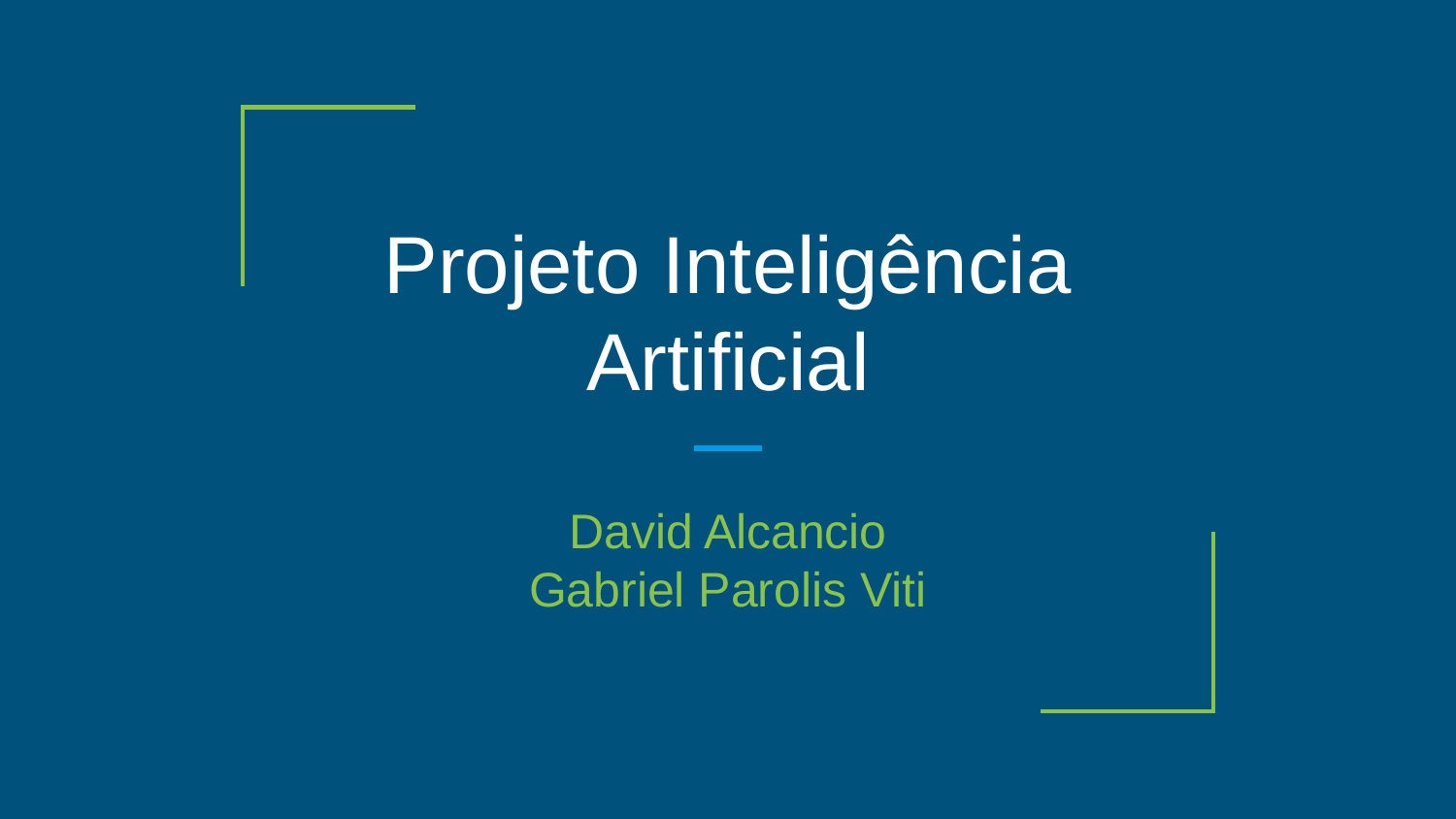

# Projeto Inteligência Artificial
David Alcancio
Gabriel Parolis Viti